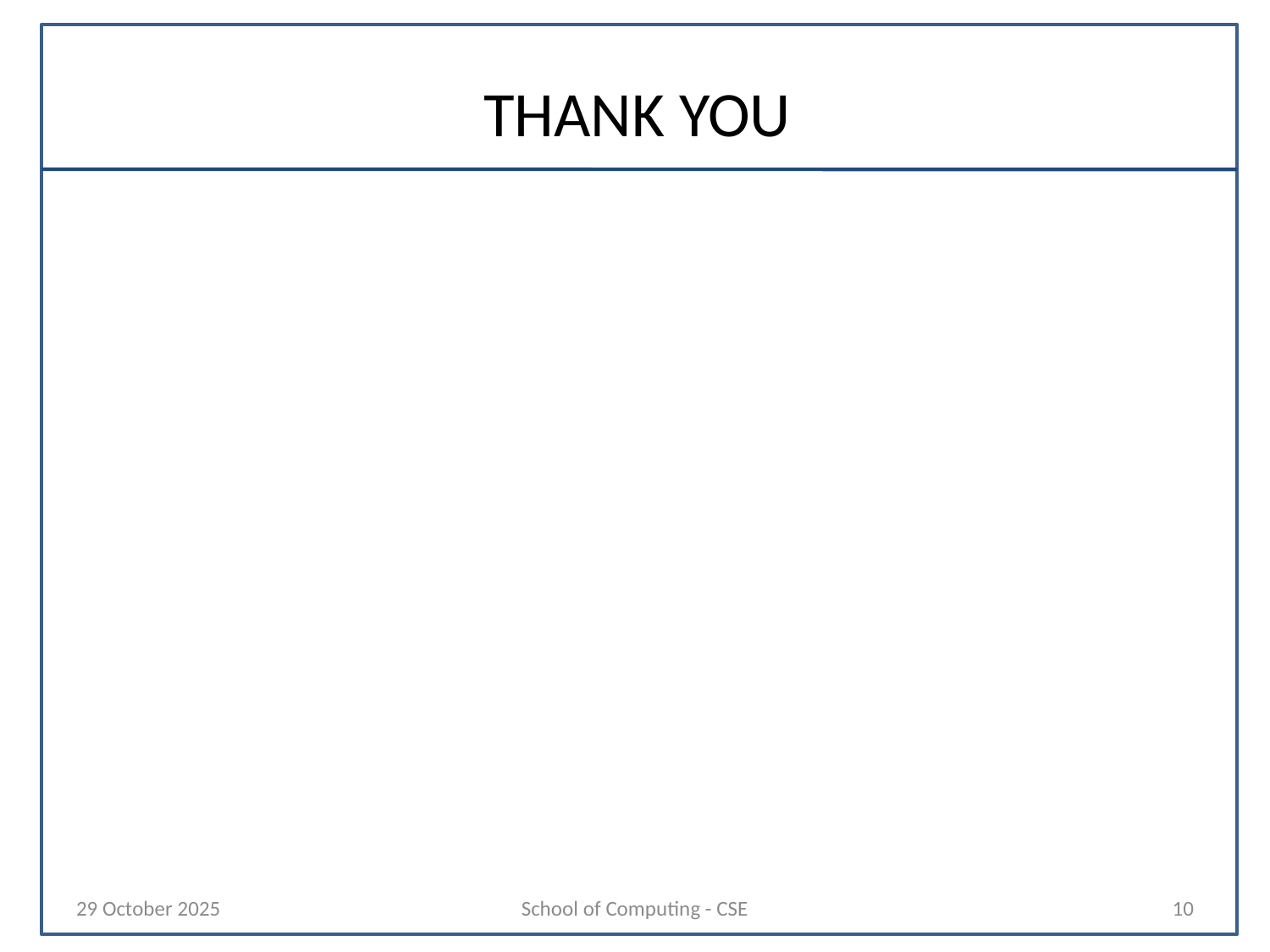

# THANK YOU

29 October 2025
School of Computing - CSE
10